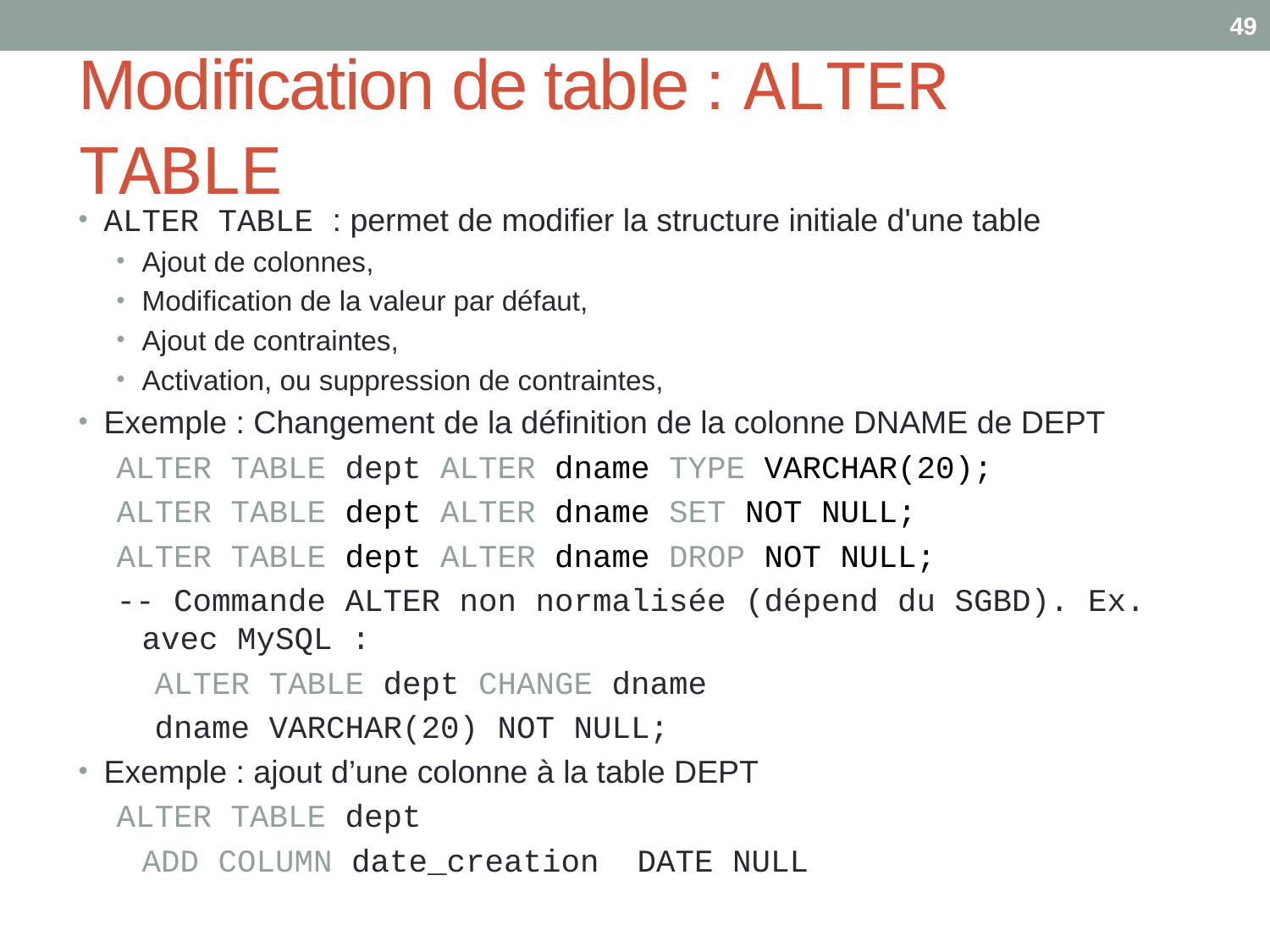

49
# Modification de table : ALTER TABLE
ALTER TABLE : permet de modifier la structure initiale d'une table
Ajout de colonnes,
Modification de la valeur par défaut,
Ajout de contraintes,
Activation, ou suppression de contraintes,
Exemple : Changement de la définition de la colonne DNAME de DEPT
ALTER TABLE dept ALTER dname TYPE VARCHAR(20);
ALTER TABLE dept ALTER dname SET NOT NULL;
ALTER TABLE dept ALTER dname DROP NOT NULL;
-- Commande ALTER non normalisée (dépend du SGBD). Ex. avec MySQL :
ALTER TABLE dept CHANGE dname
dname VARCHAR(20) NOT NULL;
Exemple : ajout d’une colonne à la table DEPT
ALTER TABLE dept
	ADD COLUMN date_creation  DATE NULL